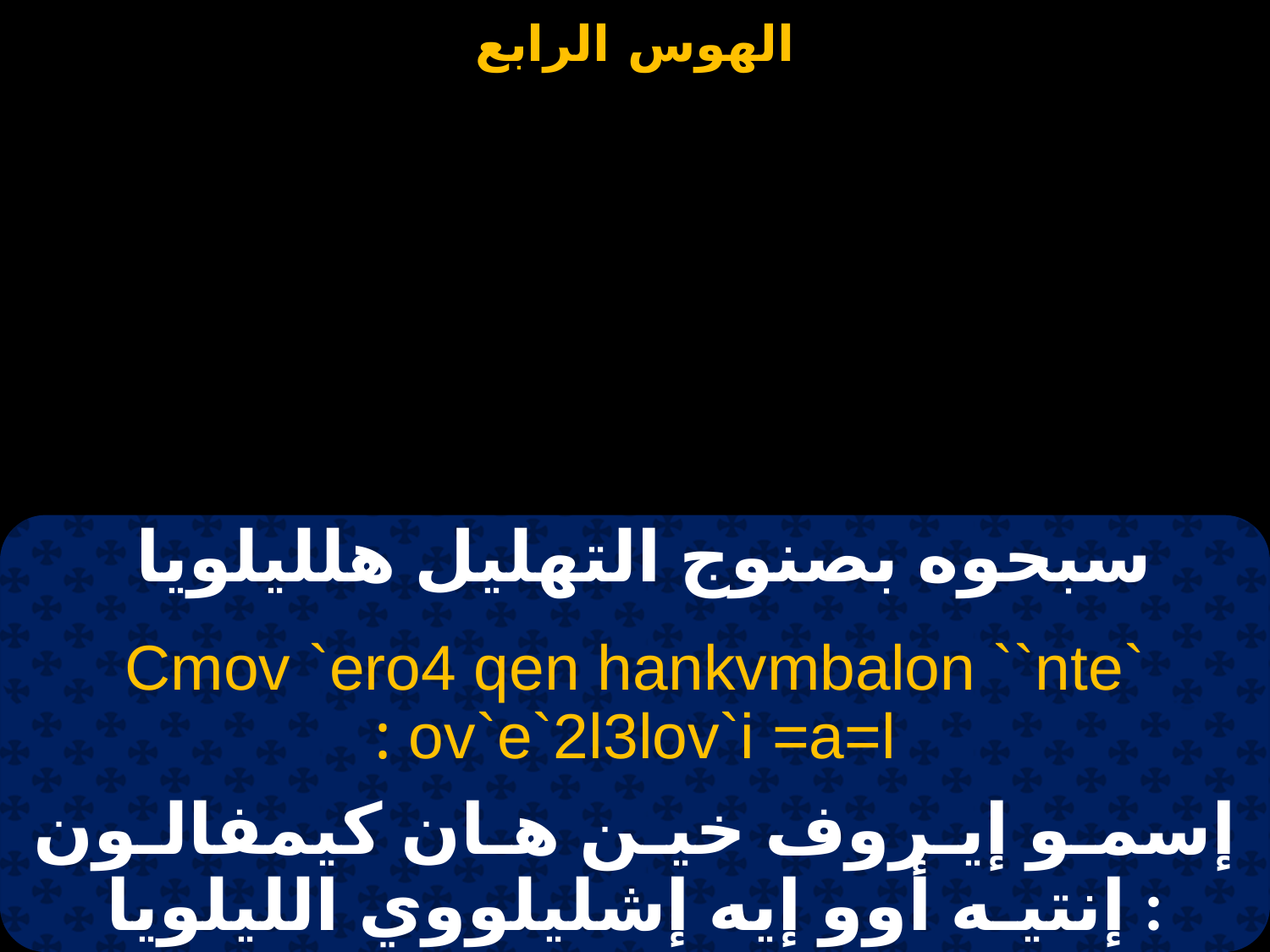

سبحوه بصنوج التهليل هلليلويا

`Cmov `ero4 qen hankvmbalon ``nte ov`e`2l3lov`i =a=l :
إسمـو إيـروف خيـن هـان كيمفالـون إنتيـه أوو إيه إشليلووي الليلويا :